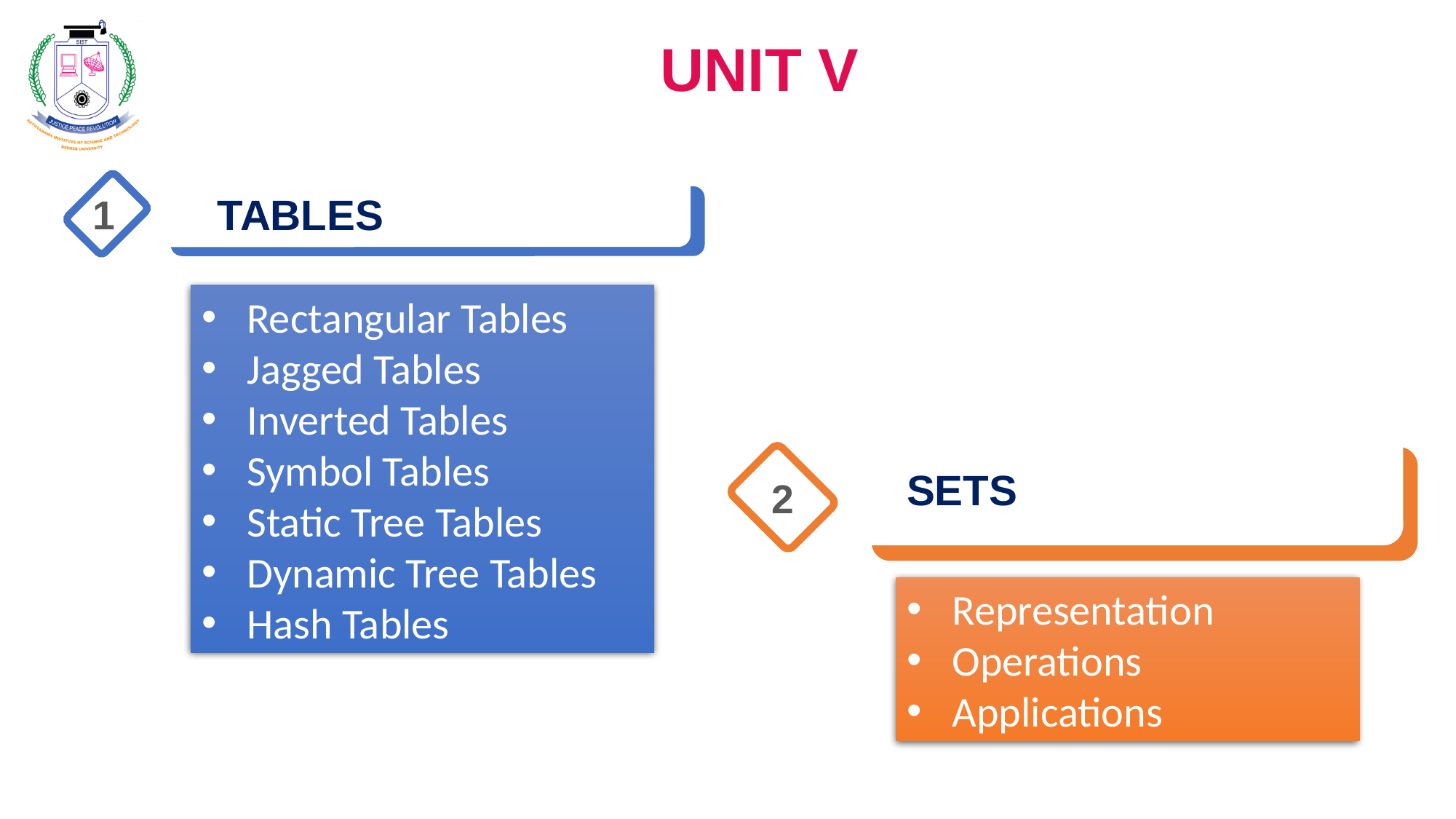

UNIT V

TABLES

1
Rectangular Tables
Jagged Tables
Inverted Tables
Symbol Tables
Static Tree Tables
Dynamic Tree Tables
Hash Tables

2
SETS
Representation
Operations
Applications